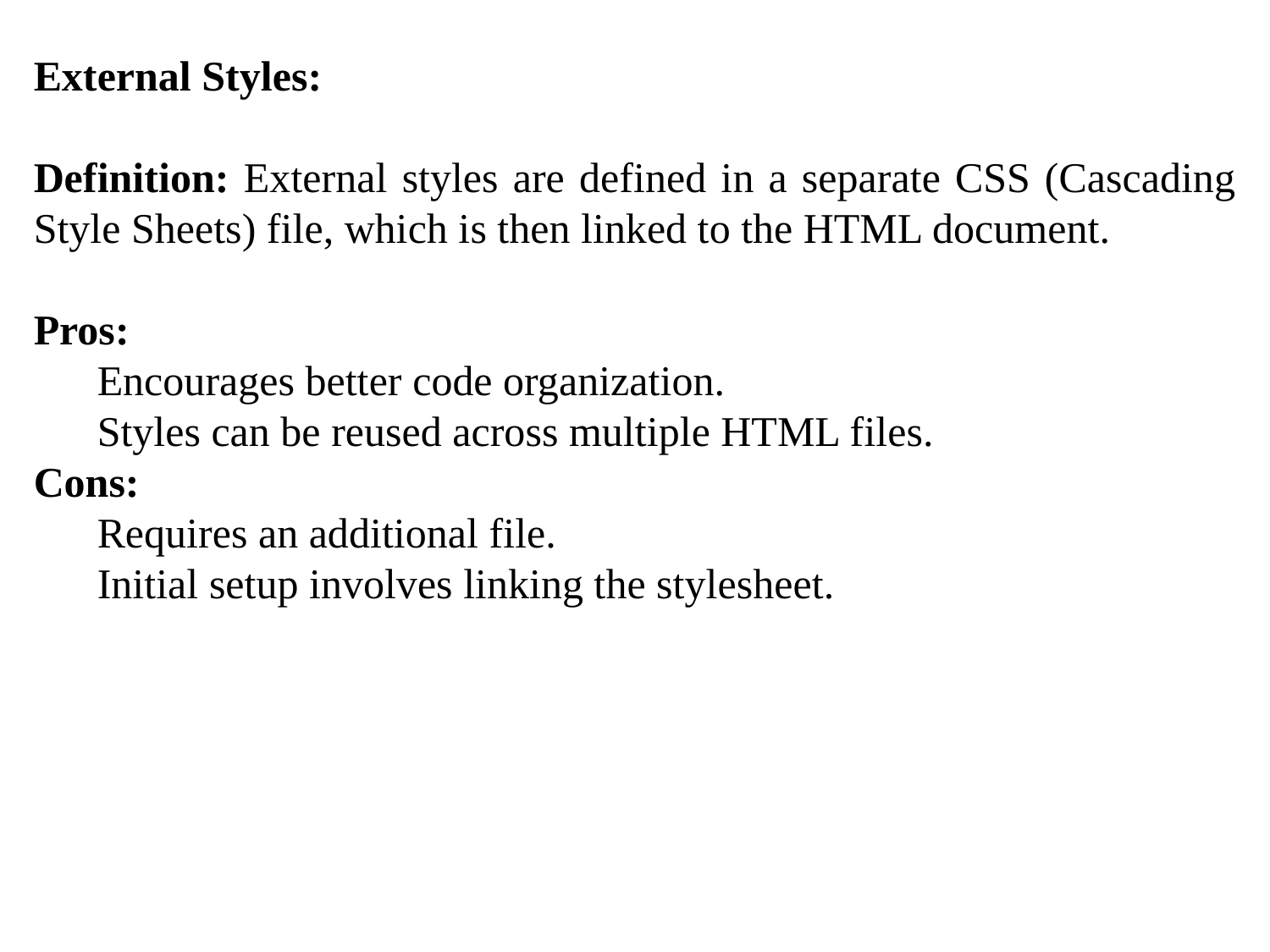

External Styles:

Definition: External styles are defined in a separate CSS (Cascading Style Sheets) file, which is then linked to the HTML document.

Pros:
Encourages better code organization.
Styles can be reused across multiple HTML files.
Cons:
Requires an additional file.
Initial setup involves linking the stylesheet.